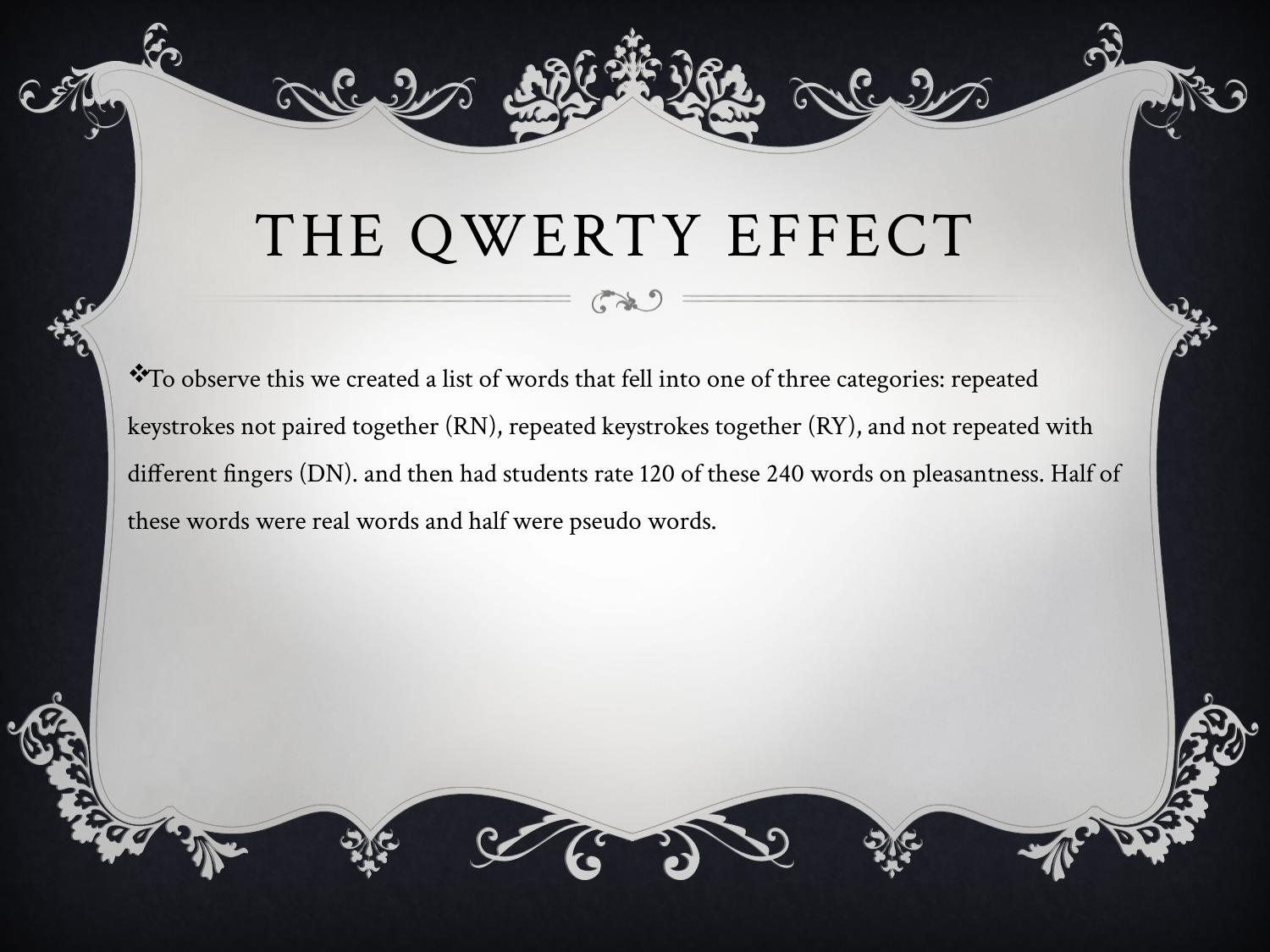

# The qwerty effect
To observe this we created a list of words that fell into one of three categories: repeated keystrokes not paired together (RN), repeated keystrokes together (RY), and not repeated with different fingers (DN). and then had students rate 120 of these 240 words on pleasantness. Half of these words were real words and half were pseudo words.